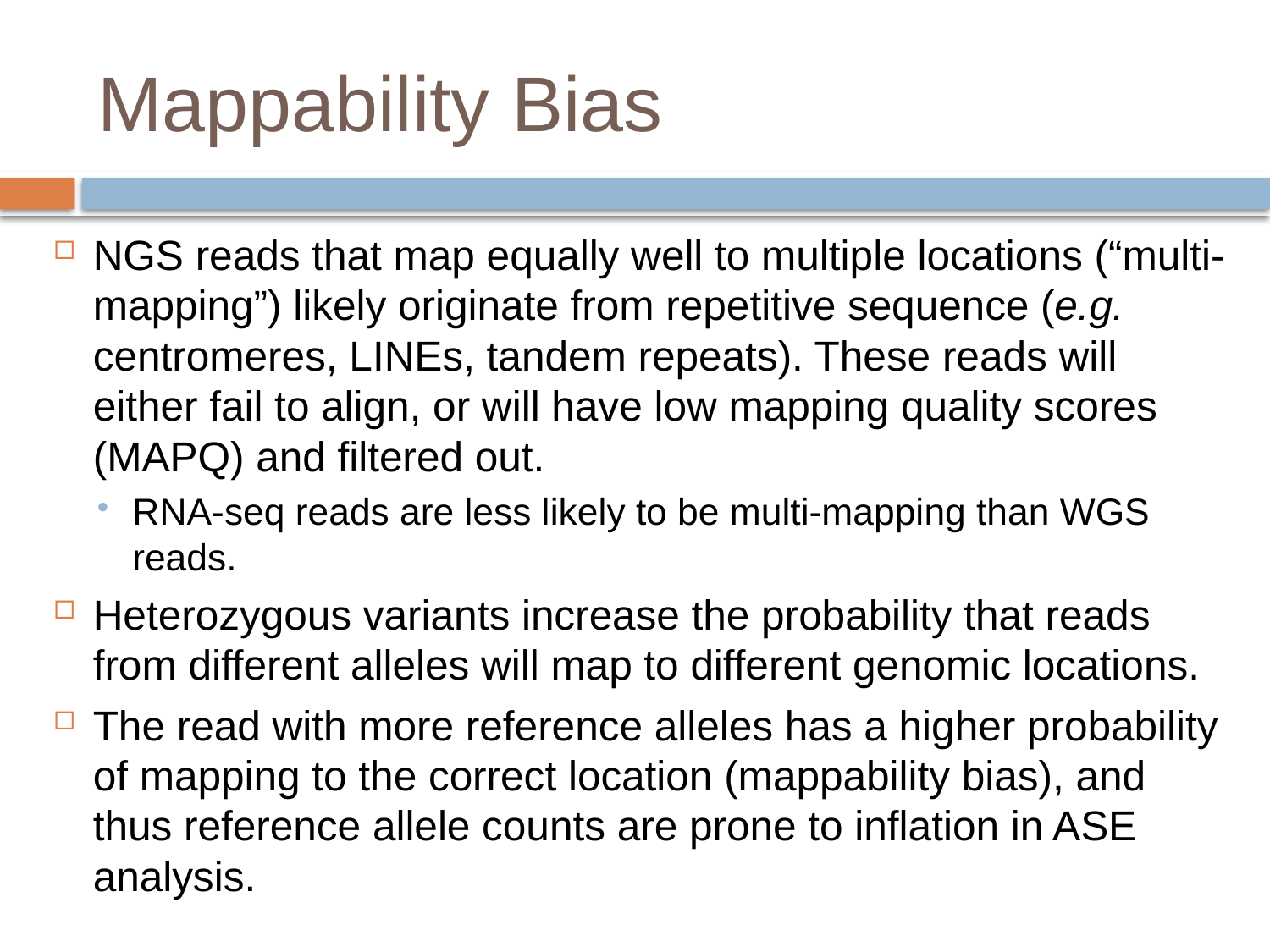

# Mappability Bias
NGS reads that map equally well to multiple locations (“multi-mapping”) likely originate from repetitive sequence (e.g. centromeres, LINEs, tandem repeats). These reads will either fail to align, or will have low mapping quality scores (MAPQ) and filtered out.
RNA-seq reads are less likely to be multi-mapping than WGS reads.
Heterozygous variants increase the probability that reads from different alleles will map to different genomic locations.
The read with more reference alleles has a higher probability of mapping to the correct location (mappability bias), and thus reference allele counts are prone to inflation in ASE analysis.